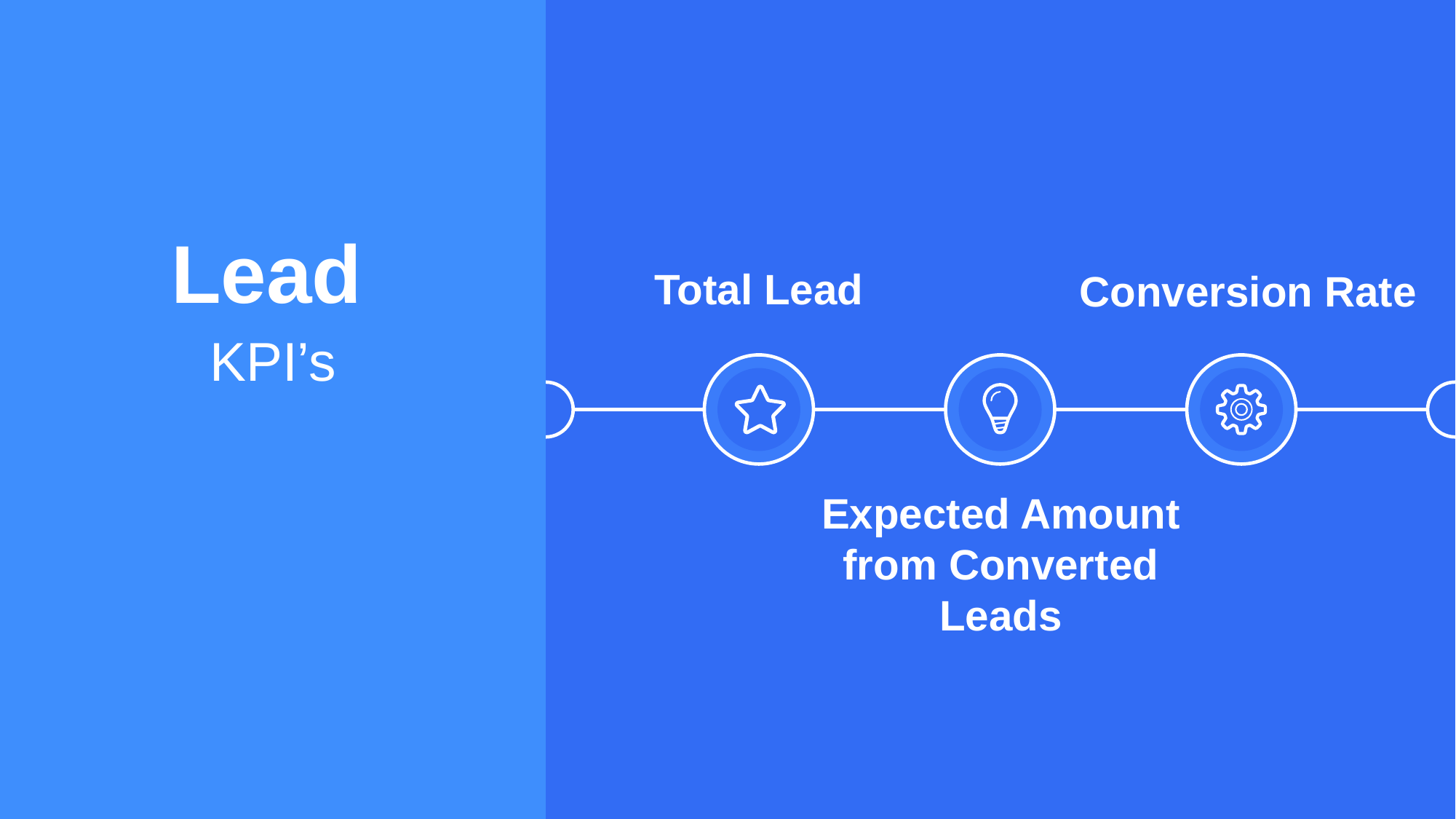

Lead
Total Lead
Conversion Rate
KPI’s

Expected Amount from Converted Leads